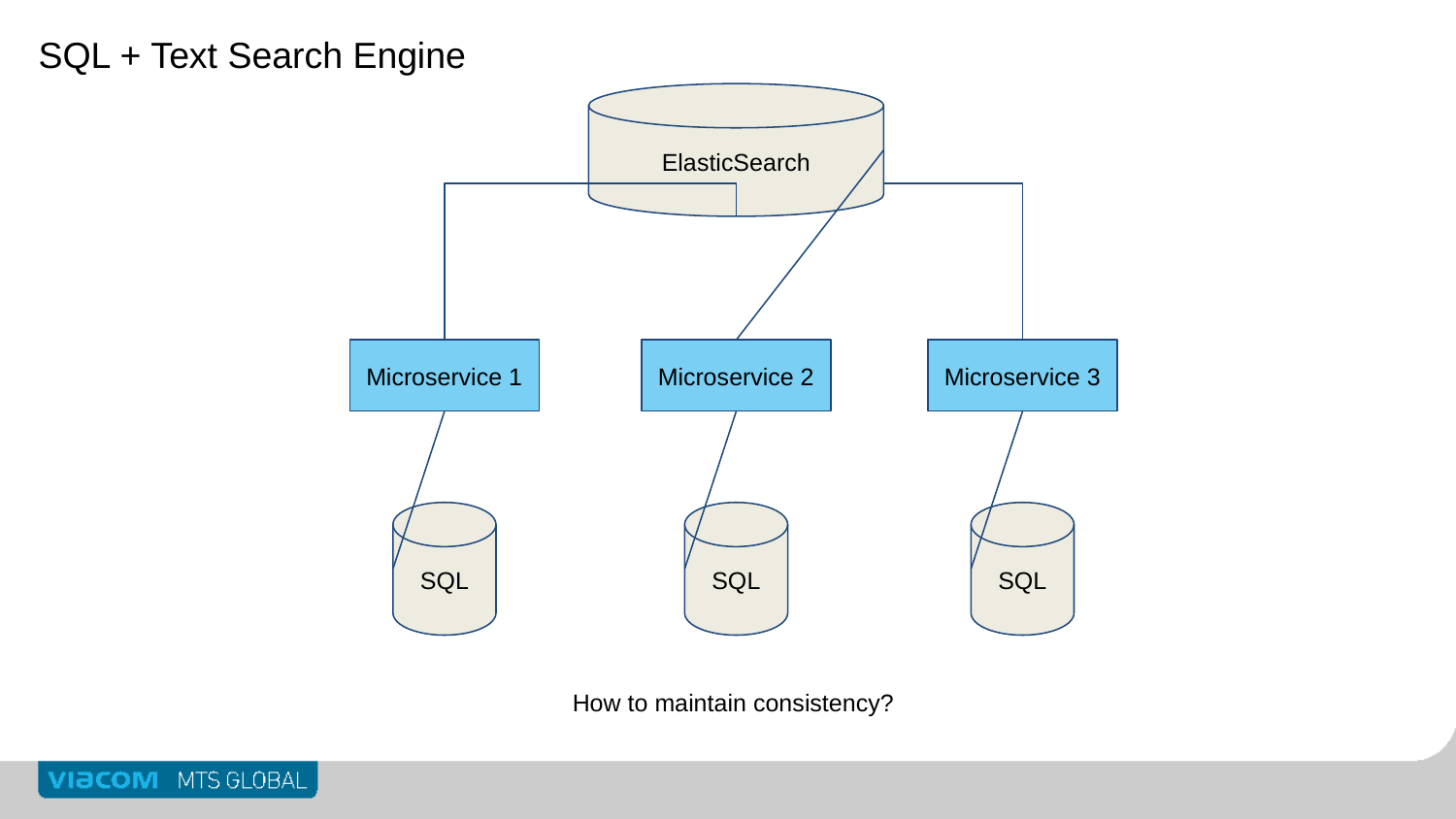

SQL + Text Search Engine
ElasticSearch
Microservice 1
Microservice 2
Microservice 3
SQL
SQL
SQL
How to maintain consistency?